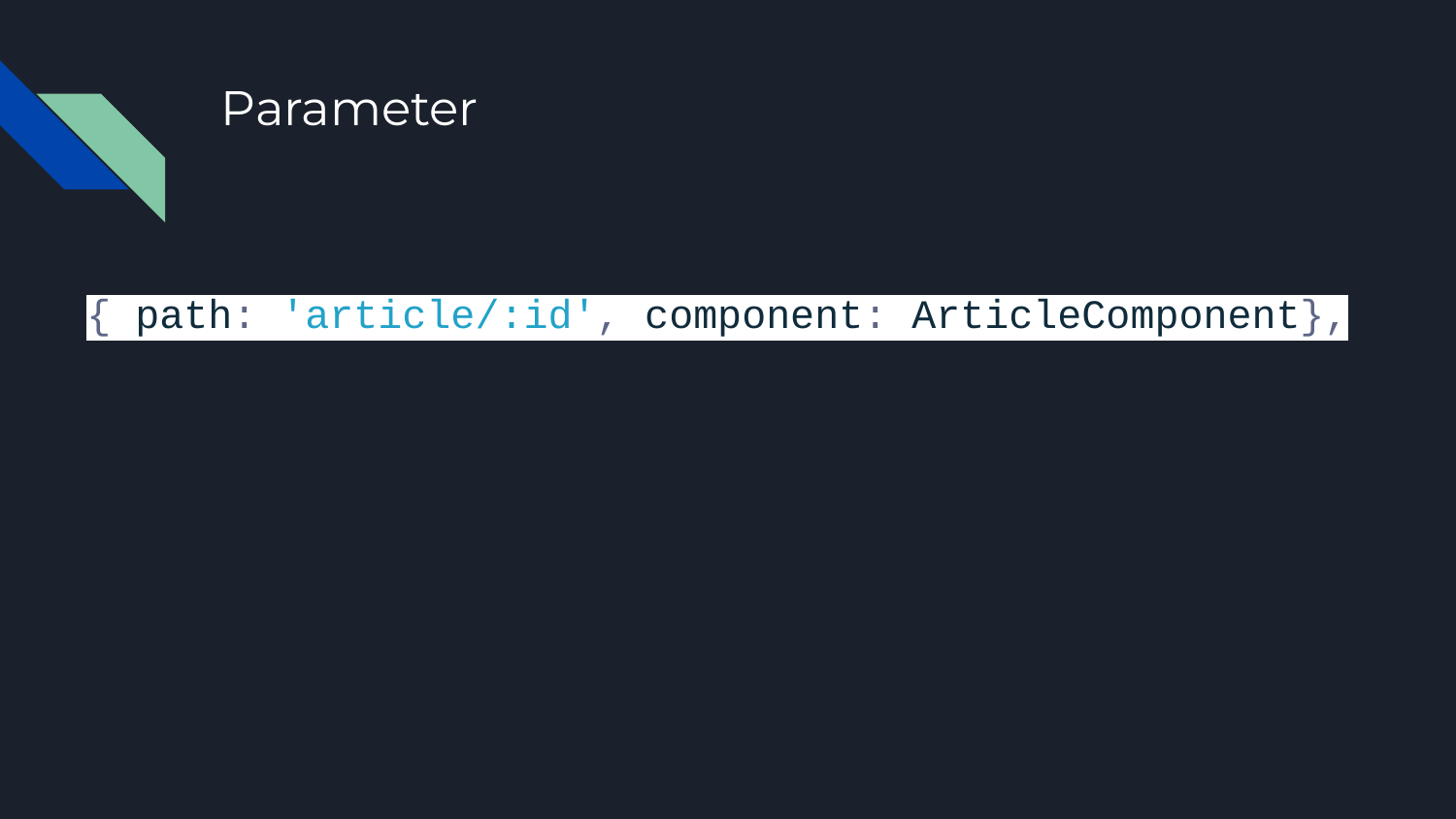

# Parameter
{ path: 'article/:id', component: ArticleComponent},